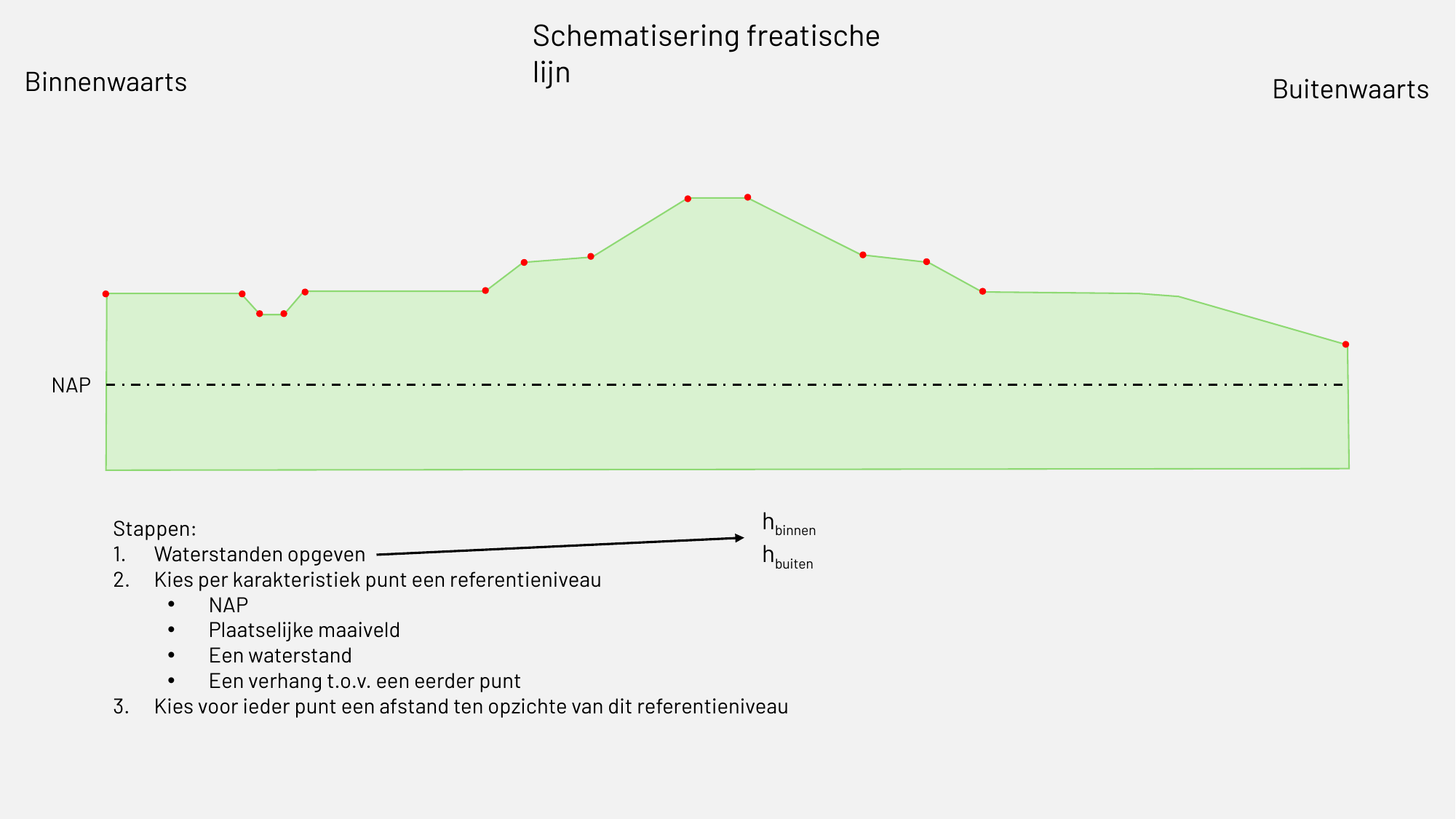

Schematisering freatische lijn
Binnenwaarts
Buitenwaarts

NAP
hbinnen
hbuiten
Stappen:
Waterstanden opgeven
Kies per karakteristiek punt een referentieniveau
NAP
Plaatselijke maaiveld
Een waterstand
Een verhang t.o.v. een eerder punt
Kies voor ieder punt een afstand ten opzichte van dit referentieniveau